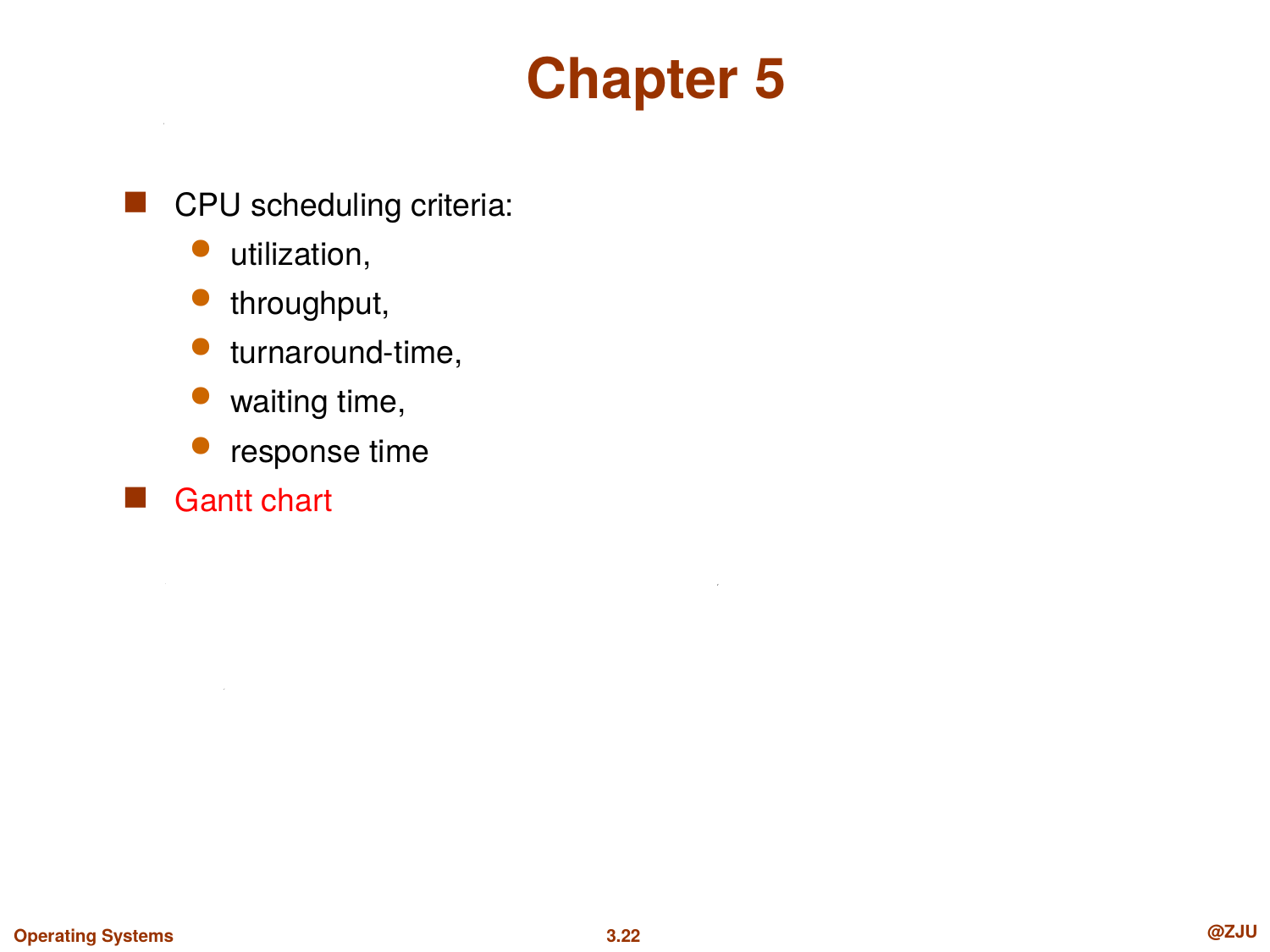

# Chapter 5
CPU scheduling criteria:
utilization,
throughput,
turnaround-time,
waiting time,
response time
Gantt chart